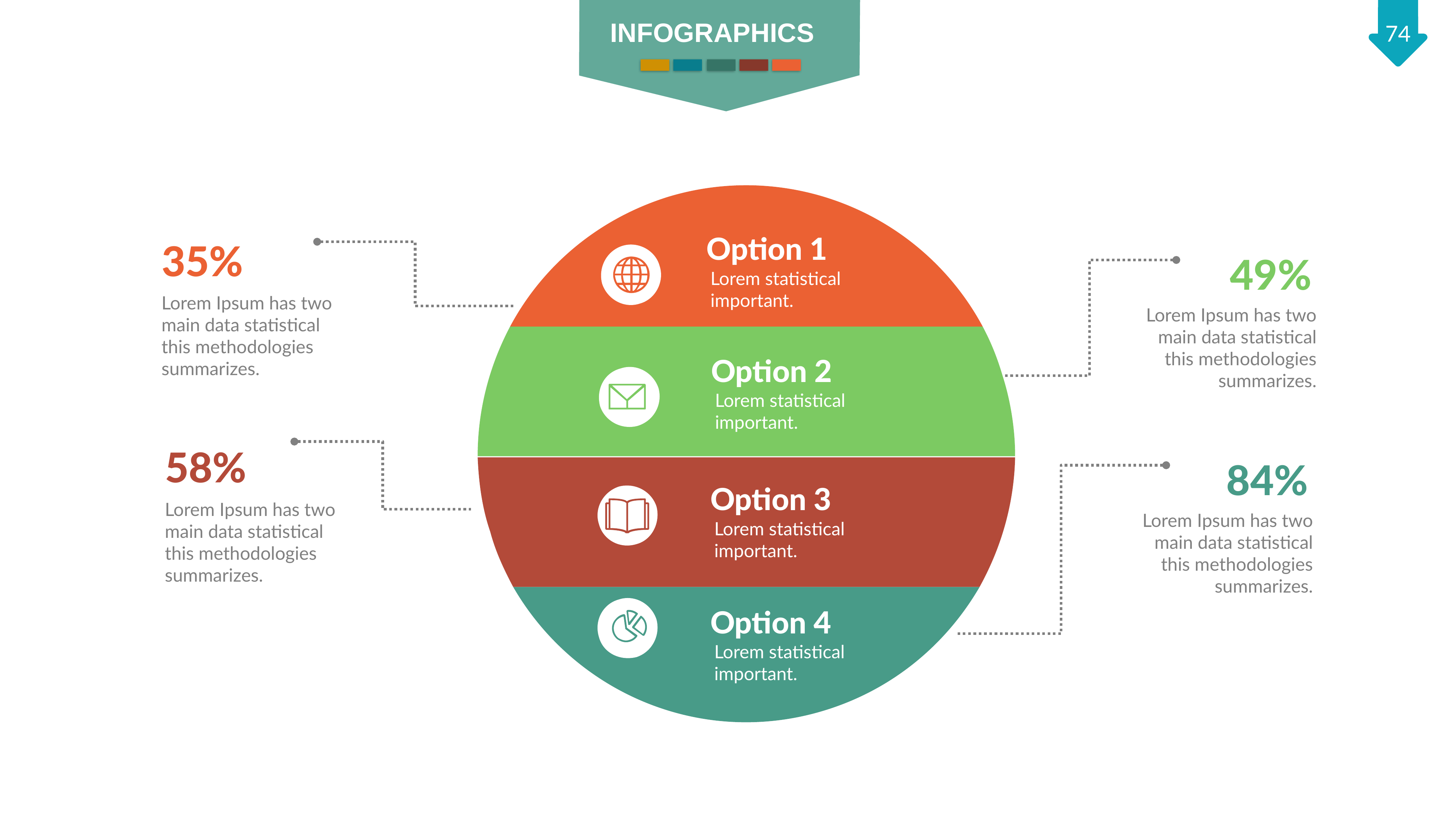

INFOGRAPHICS

Option 1

Lorem statistical important.
35%
49%
Lorem Ipsum has two main data statistical this methodologies summarizes.
Lorem Ipsum has two main data statistical this methodologies summarizes.

Option 2
Lorem statistical important.

58%
84%

Option 3

Lorem statistical important.
Lorem Ipsum has two main data statistical this methodologies summarizes.
Lorem Ipsum has two main data statistical this methodologies summarizes.

Option 4

Lorem statistical important.